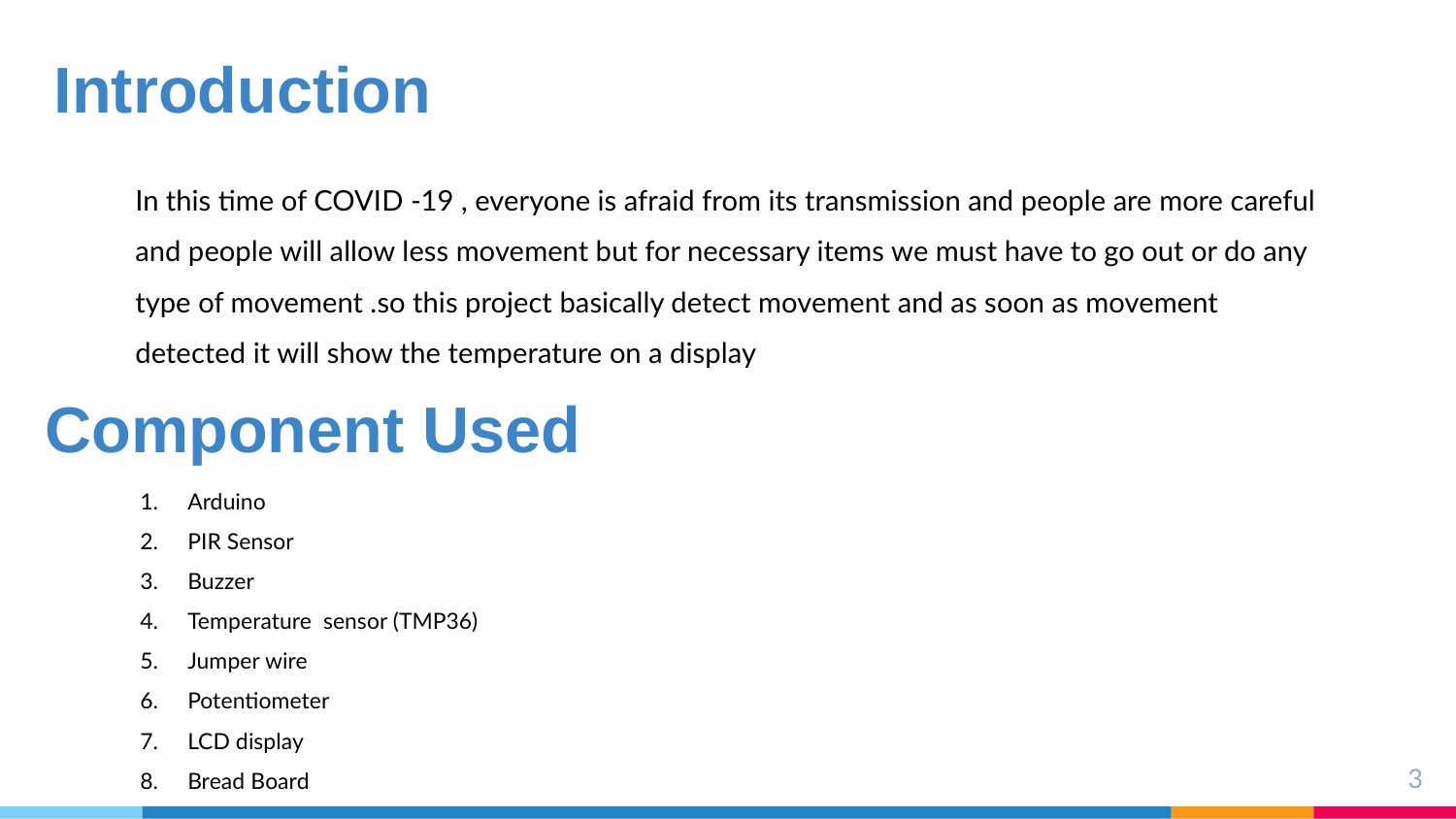

Introduction
In this time of COVID -19 , everyone is afraid from its transmission and people are more careful and people will allow less movement but for necessary items we must have to go out or do any type of movement .so this project basically detect movement and as soon as movement  detected it will show the temperature on a display

Component Used
Arduino
PIR Sensor
Buzzer
Temperature  sensor (TMP36)
Jumper wire
Potentiometer
LCD display
Bread Board

3